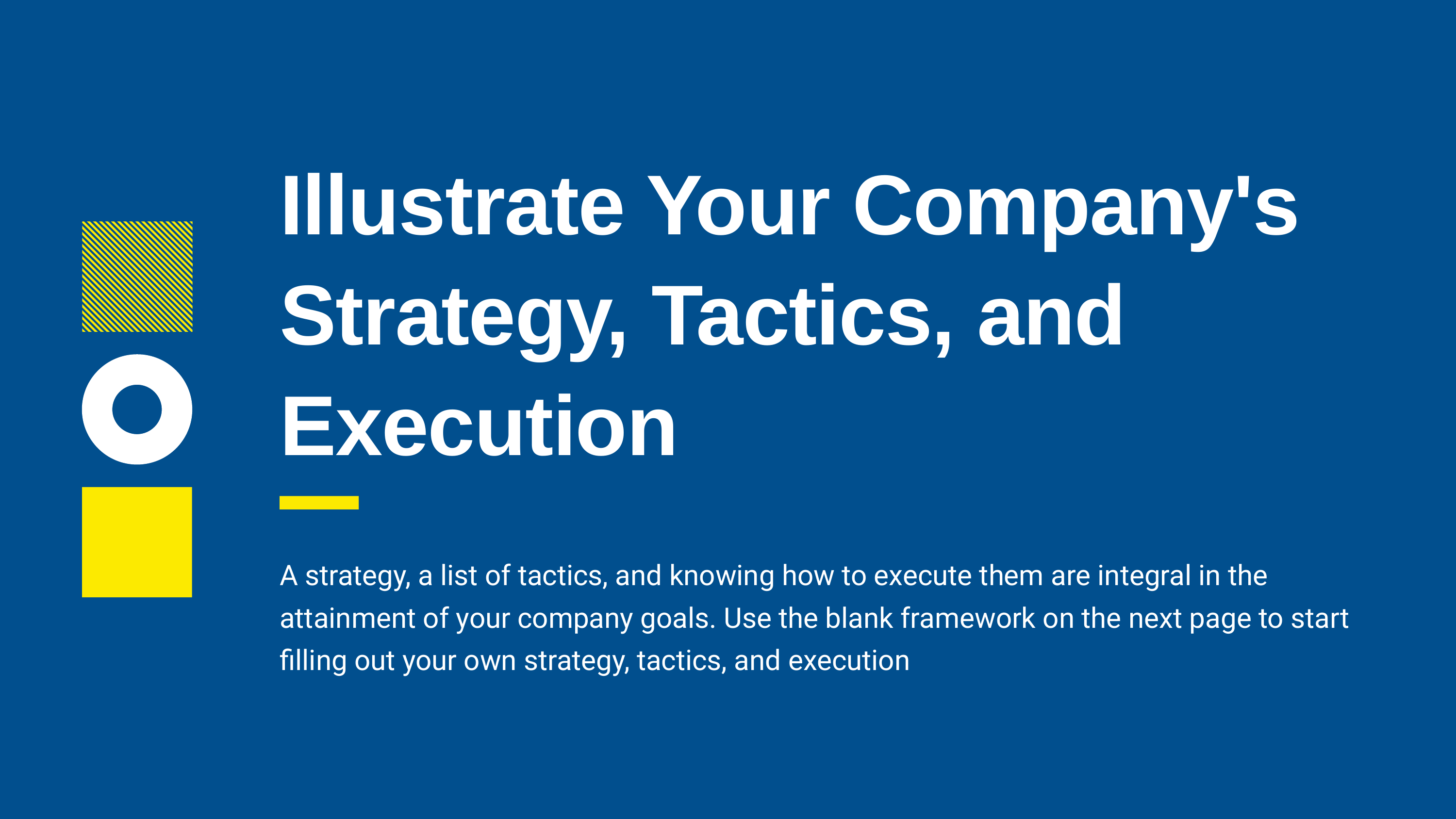

Illustrate Your Company's Strategy, Tactics, and Execution

A strategy, a list of tactics, and knowing how to execute them are integral in the attainment of your company goals. Use the blank framework on the next page to start filling out your own strategy, tactics, and execution